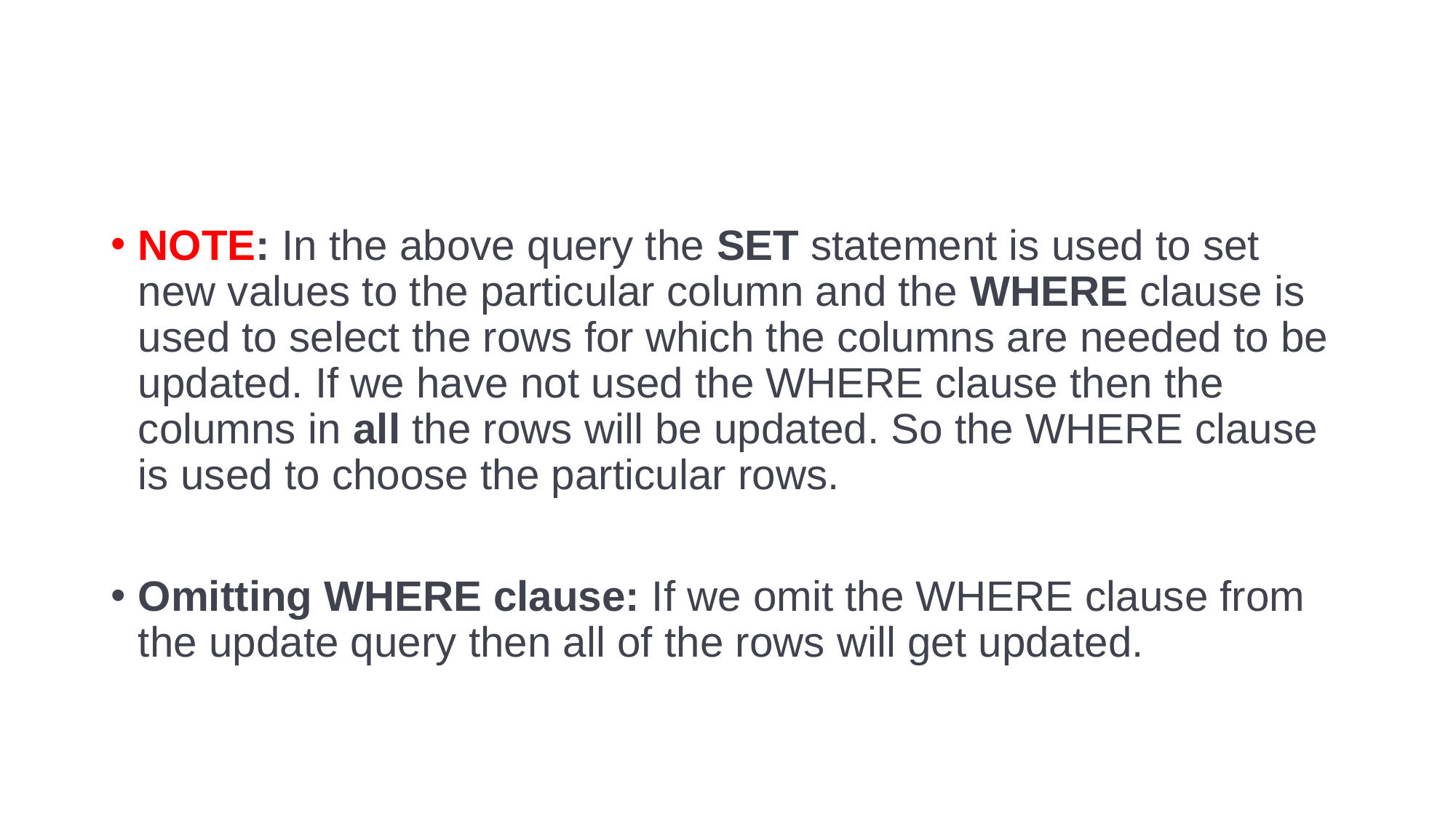

#
NOTE: In the above query the SET statement is used to set new values to the particular column and the WHERE clause is used to select the rows for which the columns are needed to be updated. If we have not used the WHERE clause then the columns in all the rows will be updated. So the WHERE clause is used to choose the particular rows.

Omitting WHERE clause: If we omit the WHERE clause from the update query then all of the rows will get updated.